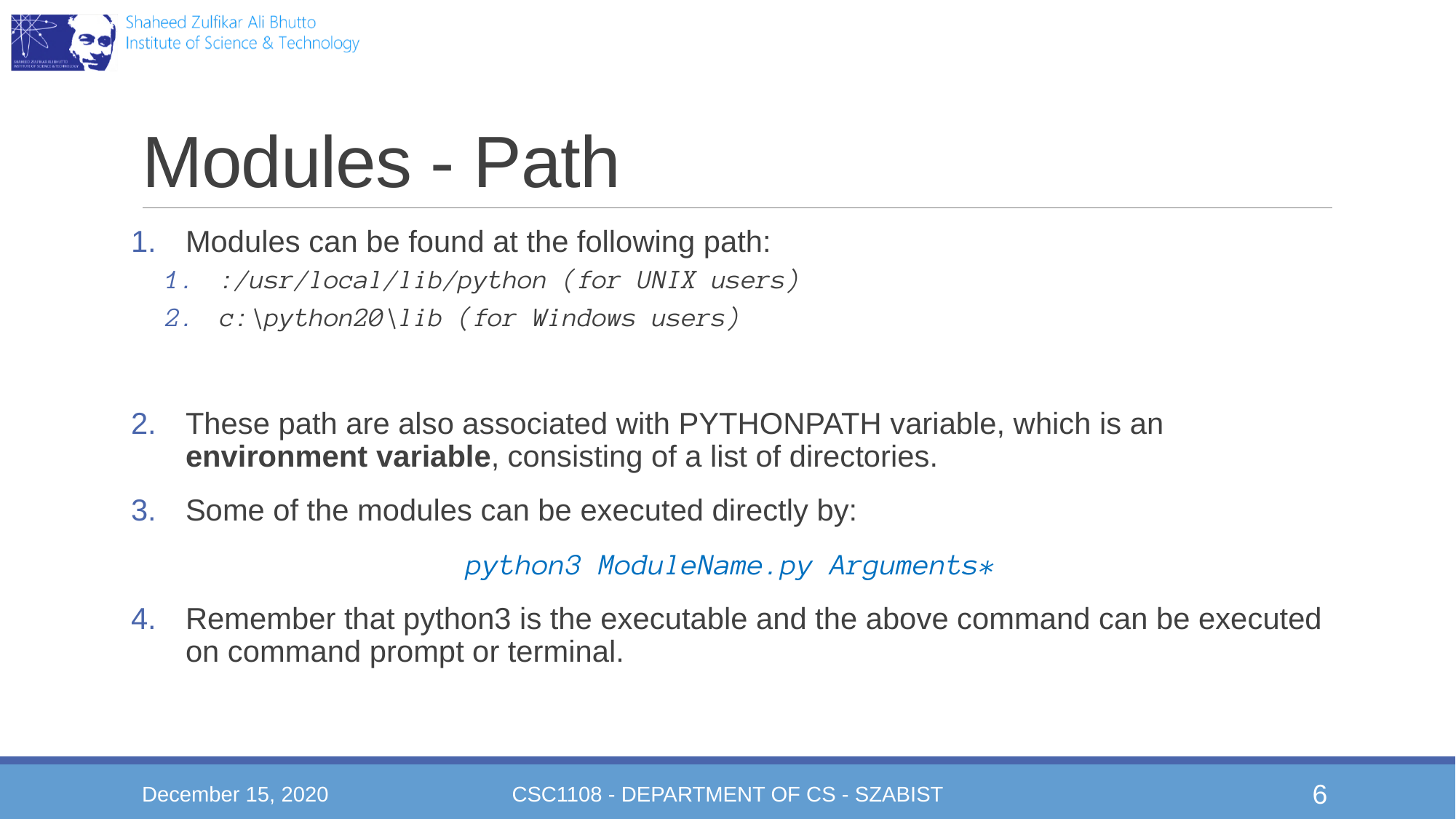

# Modules - Path
Modules can be found at the following path:
:/usr/local/lib/python (for UNIX users)
c:\python20\lib (for Windows users)

These path are also associated with PYTHONPATH variable, which is an environment variable, consisting of a list of directories.
Some of the modules can be executed directly by:
python3 ModuleName.py Arguments*
Remember that python3 is the executable and the above command can be executed on command prompt or terminal.
December 15, 2020
CSC1108 - Department of CS - SZABIST
6